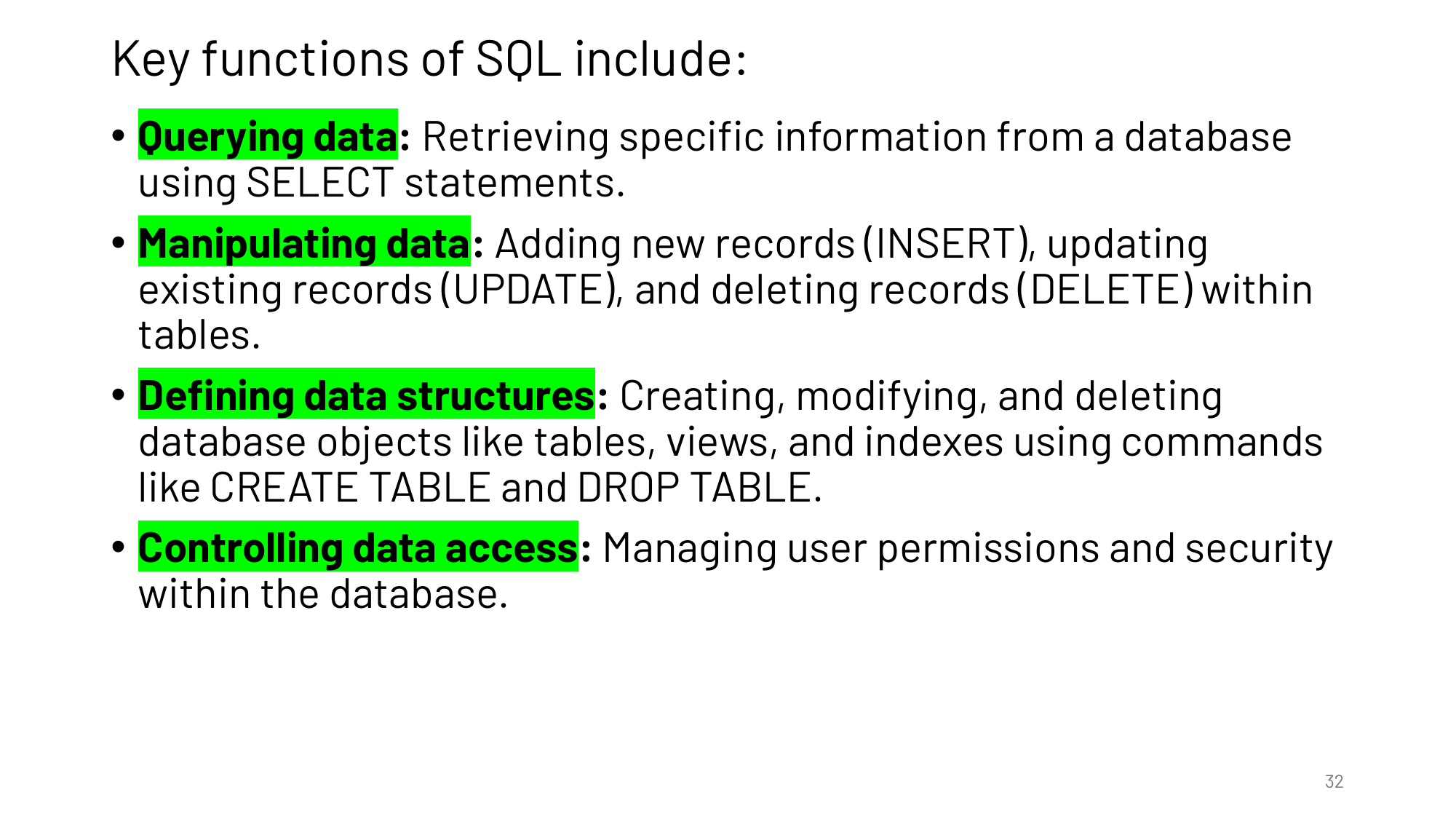

# Key functions of SQL include:
Querying data: Retrieving specific information from a database using SELECT statements.
Manipulating data: Adding new records (INSERT), updating existing records (UPDATE), and deleting records (DELETE) within tables.
Defining data structures: Creating, modifying, and deleting database objects like tables, views, and indexes using commands like CREATE TABLE and DROP TABLE.
Controlling data access: Managing user permissions and security within the database.

32